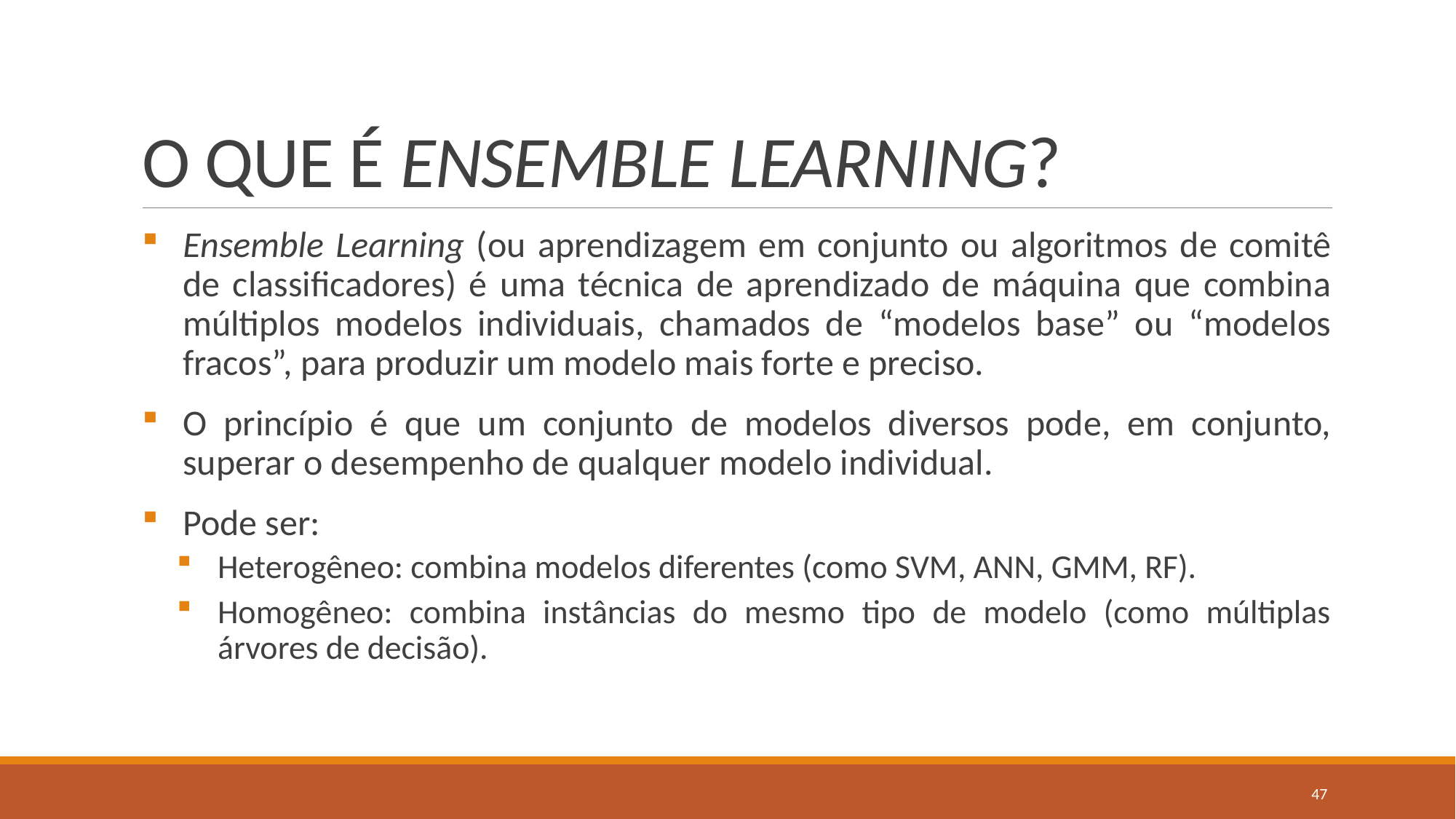

# O QUE É ENSEMBLE LEARNING?
Ensemble Learning (ou aprendizagem em conjunto ou algoritmos de comitê de classificadores) é uma técnica de aprendizado de máquina que combina múltiplos modelos individuais, chamados de “modelos base” ou “modelos fracos”, para produzir um modelo mais forte e preciso.
O princípio é que um conjunto de modelos diversos pode, em conjunto, superar o desempenho de qualquer modelo individual.
Pode ser:
Heterogêneo: combina modelos diferentes (como SVM, ANN, GMM, RF).
Homogêneo: combina instâncias do mesmo tipo de modelo (como múltiplas árvores de decisão).

47